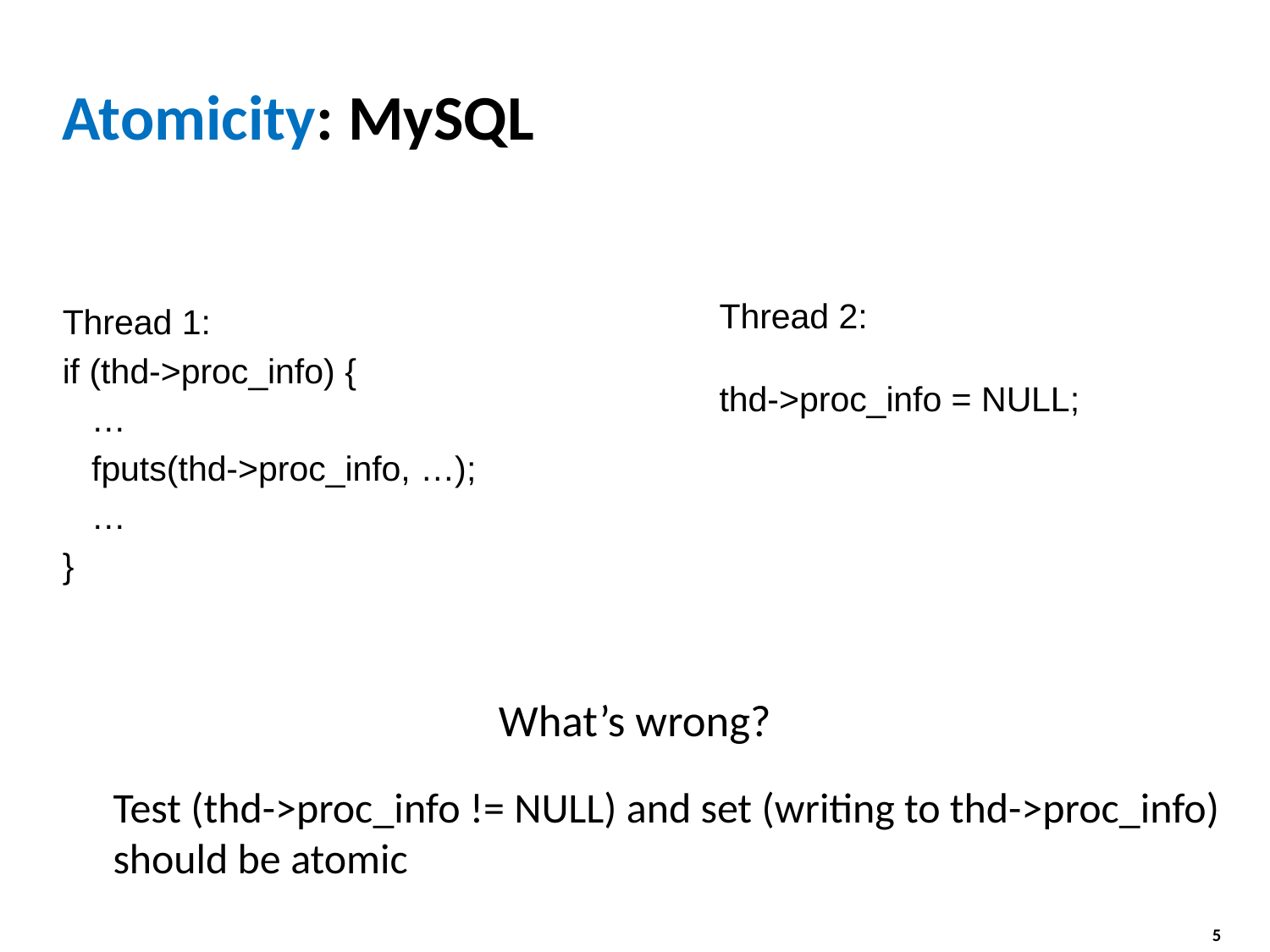

# Atomicity: MySQL
Thread 2:

thd->proc_info = NULL;
Thread 1:
if (thd->proc_info) {
   …
   fputs(thd->proc_info, …);
   …
}
What’s wrong?
Test (thd->proc_info != NULL) and set (writing to thd->proc_info)
should be atomic